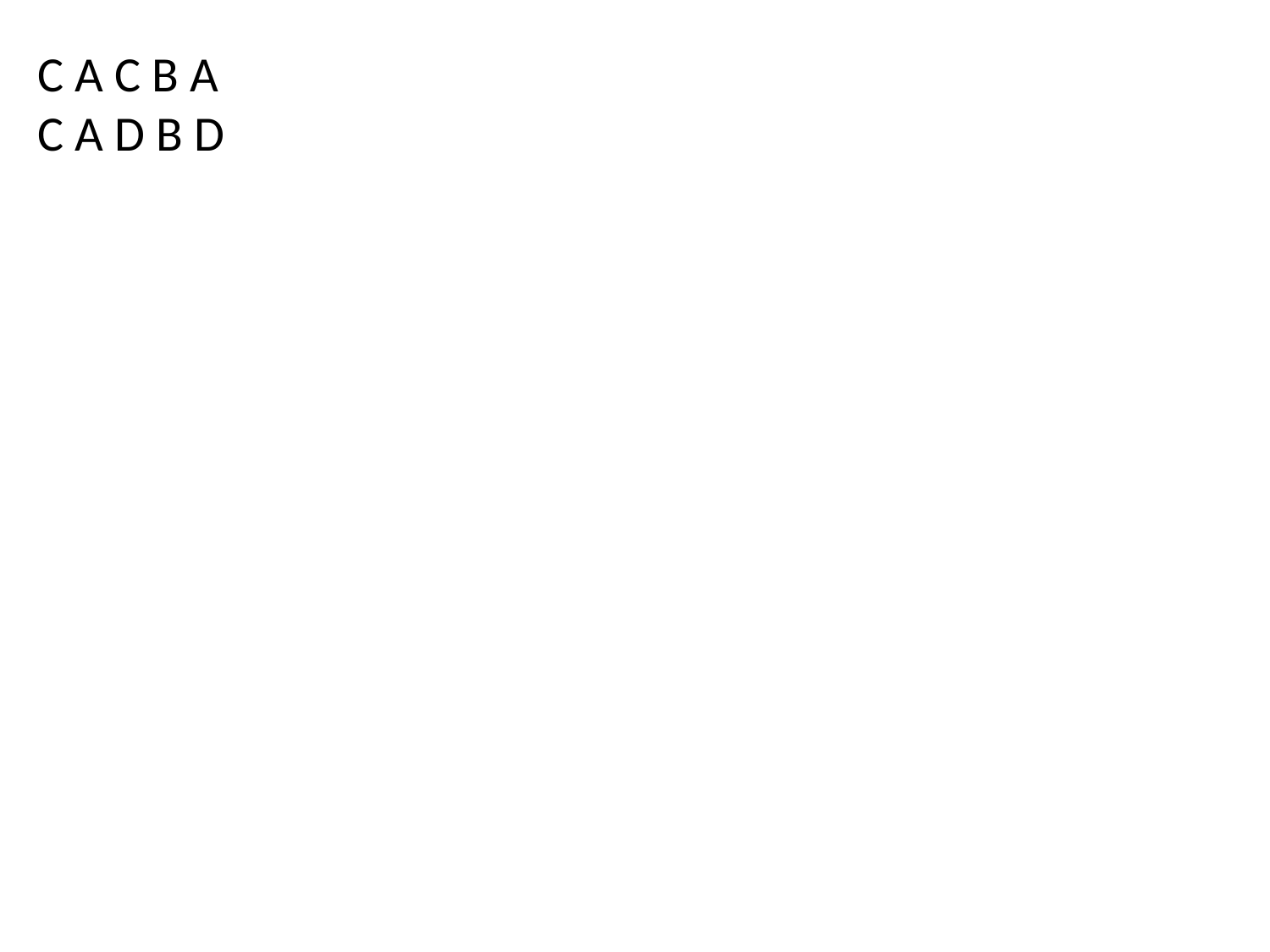

C A C B A
C A D B D